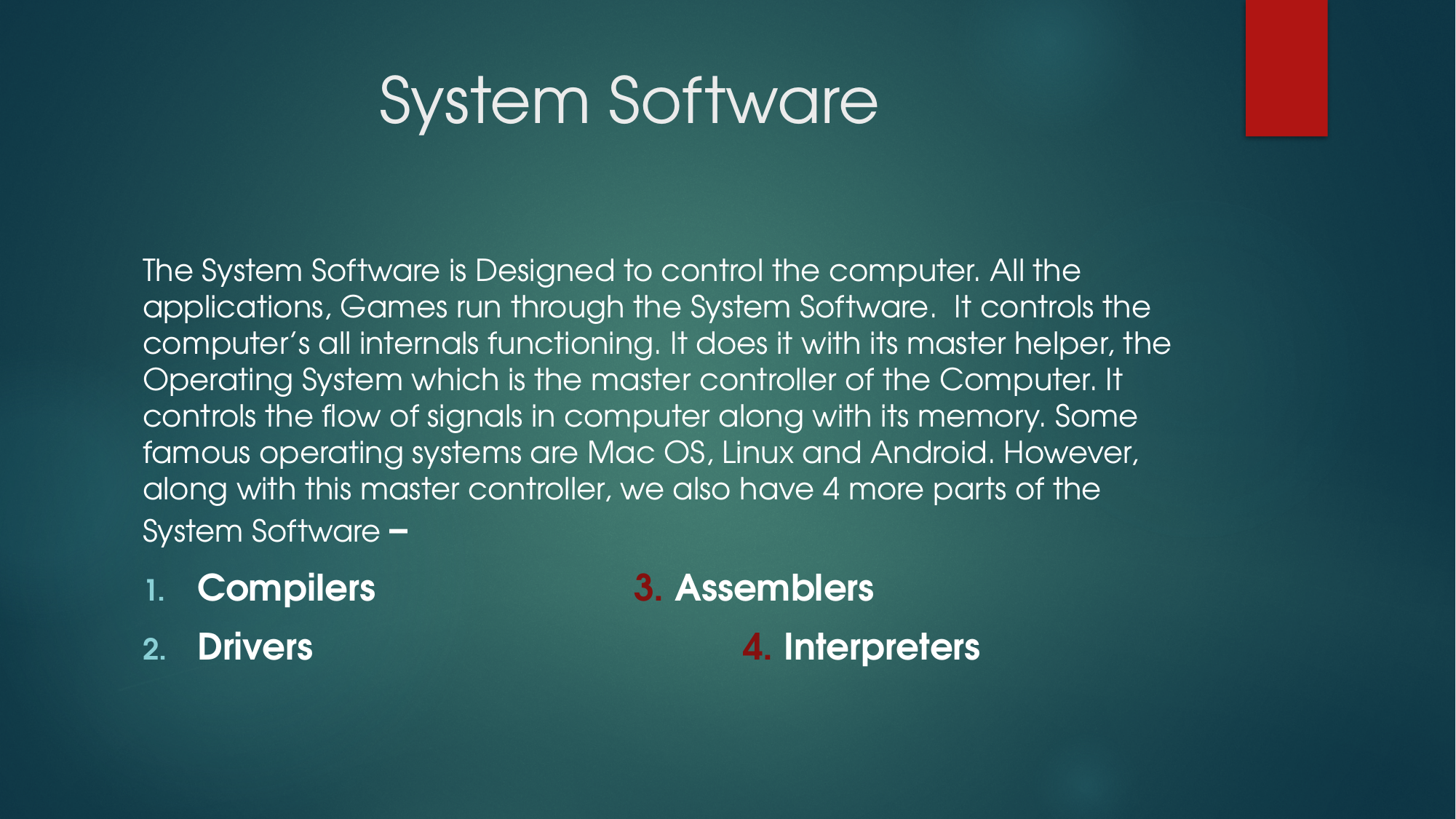

# System Software
The System Software is Designed to control the computer. All the applications, Games run through the System Software.  It controls the computer’s all internals functioning. It does it with its master helper, the Operating System which is the master controller of the Computer. It controls the flow of signals in computer along with its memory. Some famous operating systems are Mac OS, Linux and Android. However, along with this master controller, we also have 4 more parts of the System Software –
Compilers 			3. Assemblers
Drivers				4. Interpreters